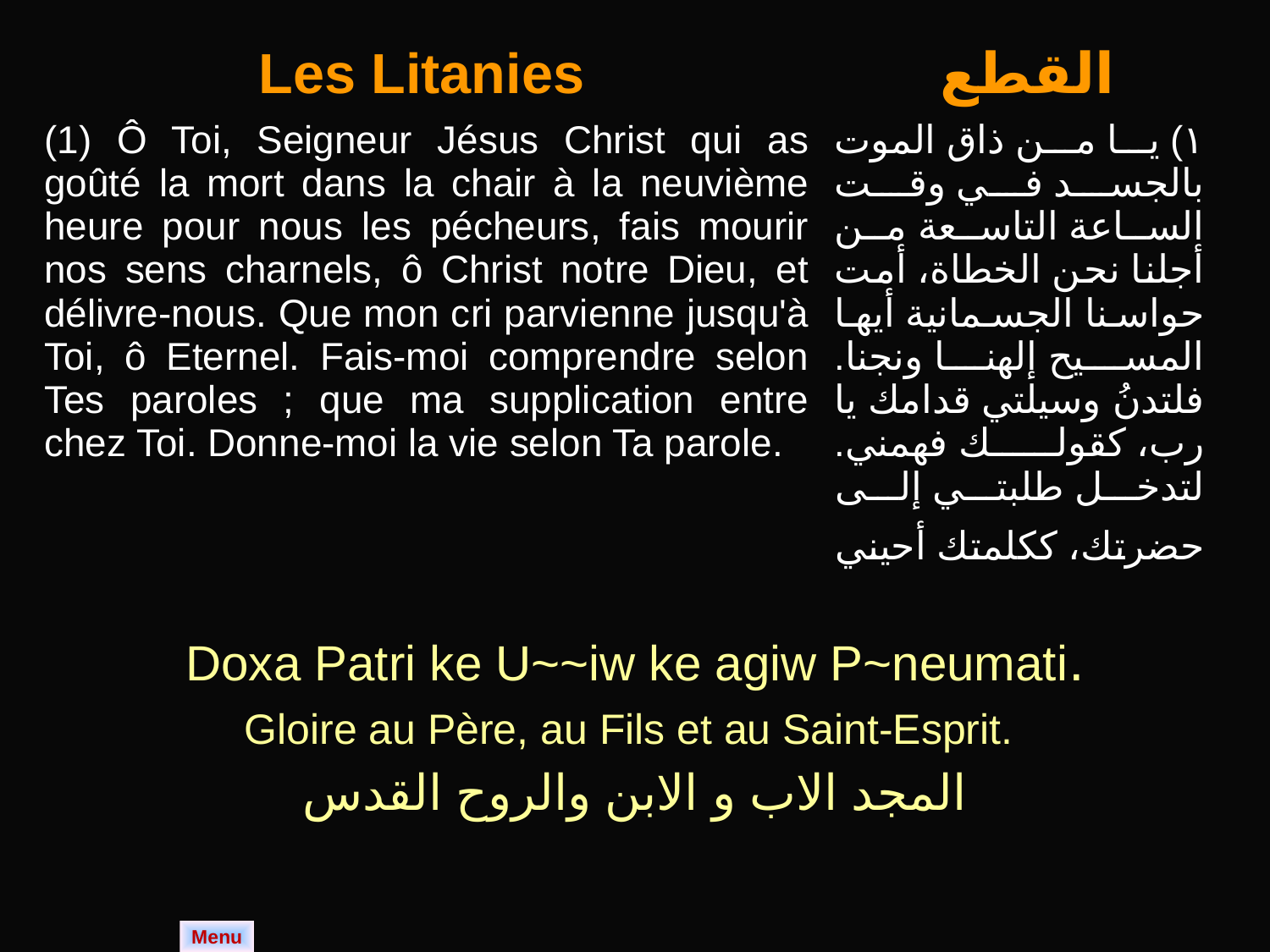

| Les Litanies | القطع |
| --- | --- |
| (1) Ô Toi, Seigneur Jésus Christ qui as goûté la mort dans la chair à la neuvième heure pour nous les pécheurs, fais mourir nos sens charnels, ô Christ notre Dieu, et délivre-nous. Que mon cri parvienne jusqu'à Toi, ô Eternel. Fais-moi comprendre selon Tes paroles ; que ma supplication entre chez Toi. Donne-moi la vie selon Ta parole. | ١) يا من ذاق الموت بالجسد في وقت الساعة التاسعة من أجلنا نحن الخطاة، أمت حواسنا الجسمانية أيها المسيح إلهنا ونجنا. فلتدنُ وسيلتي قدامك يا رب، كقولك فهمني. لتدخل طلبتي إلى حضرتك، ككلمتك أحيني |
| Doxa Patri ke U~~iw ke agiw P~neumati. |
| --- |
| Gloire au Père, au Fils et au Saint-Esprit. |
| المجد الاب و الابن والروح القدس |
Menu